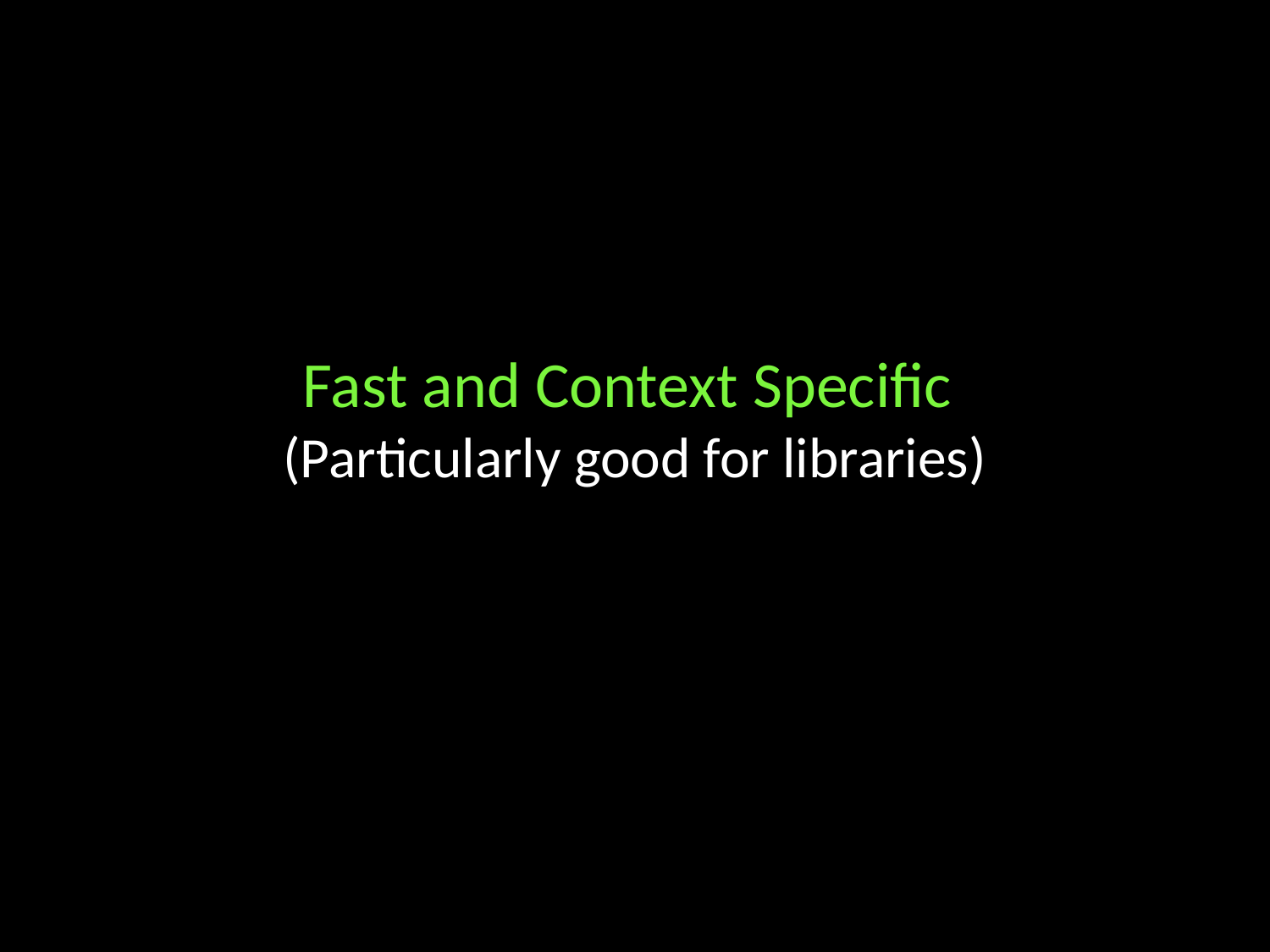

# Fast and Context Specific (Particularly good for libraries)